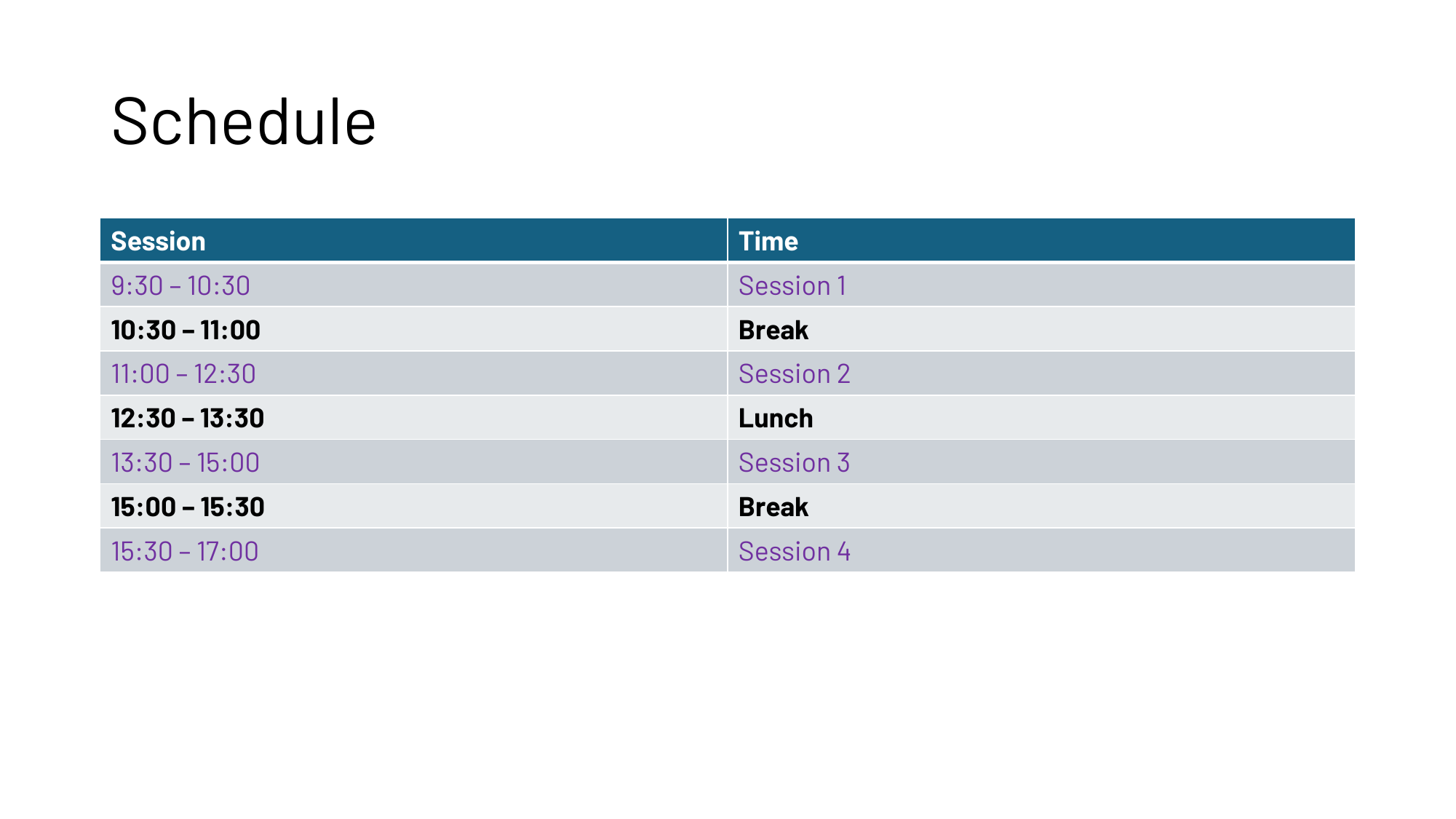

# Schedule
| Session | Time |
| --- | --- |
| 9:30 – 10:30 | Session 1 |
| 10:30 – 11:00 | Break |
| 11:00 – 12:30 | Session 2 |
| 12:30 – 13:30 | Lunch |
| 13:30 – 15:00 | Session 3 |
| 15:00 – 15:30 | Break |
| 15:30 – 17:00 | Session 4 |